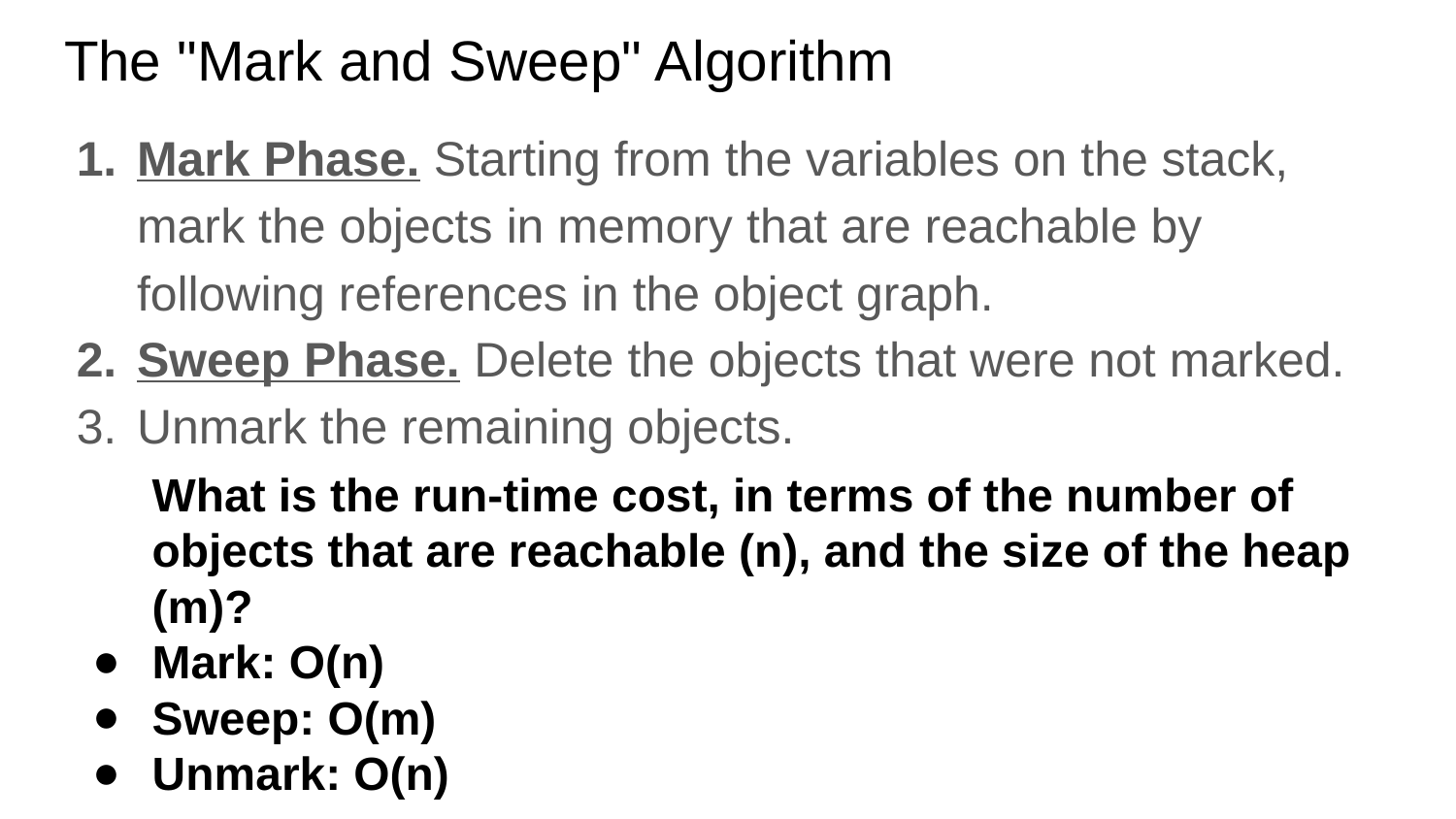

# The "Mark and Sweep" Algorithm
Mark Phase. Starting from the variables on the stack, mark the objects in memory that are reachable by following references in the object graph.
Sweep Phase. Delete the objects that were not marked.
Unmark the remaining objects.
What is the run-time cost, in terms of the number of objects that are reachable (n), and the size of the heap (m)?
Mark: O(n)
Sweep: O(m)
Unmark: O(n)